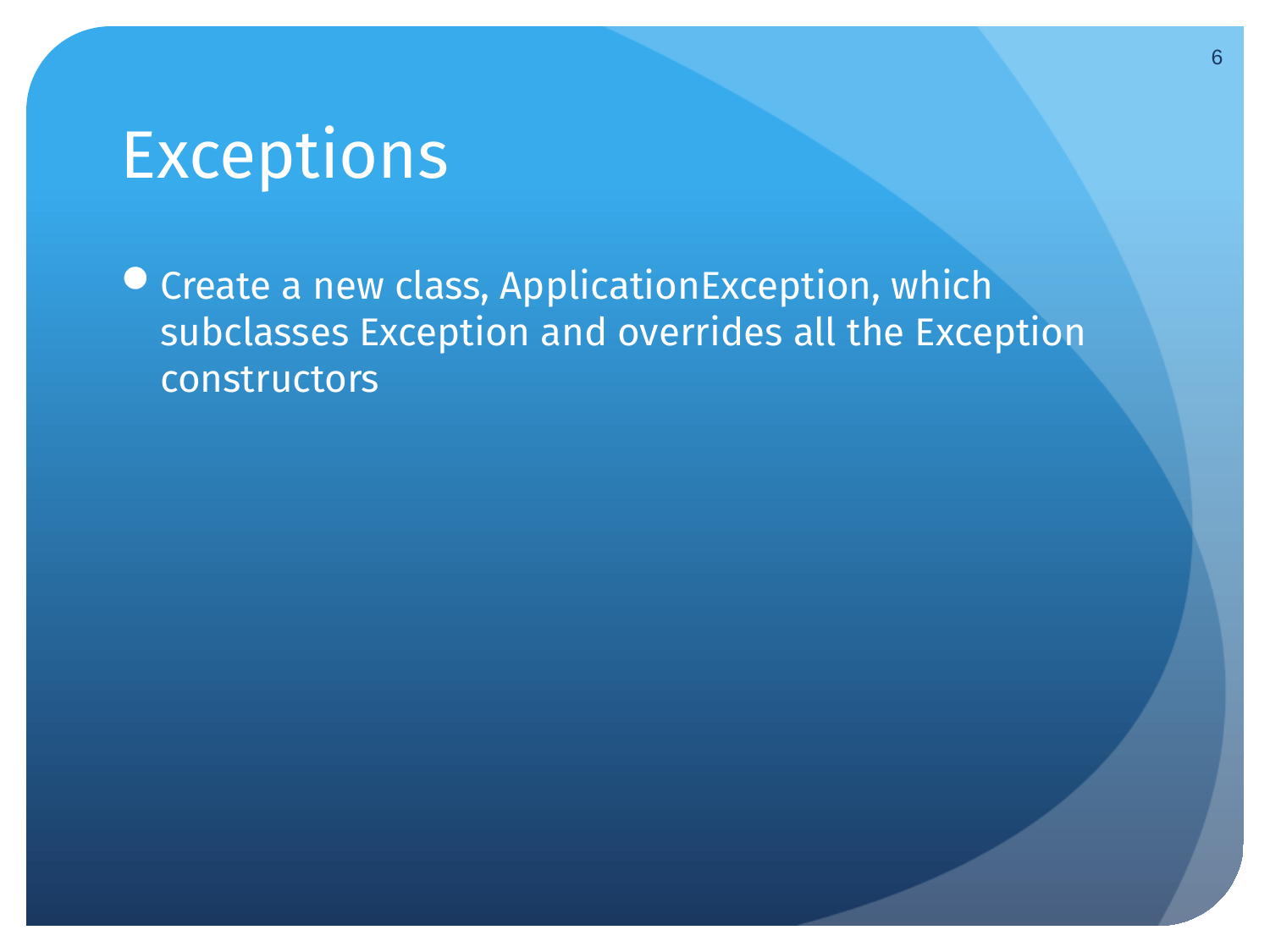

6
# Exceptions
Create a new class, ApplicationException, which subclasses Exception and overrides all the Exception constructors